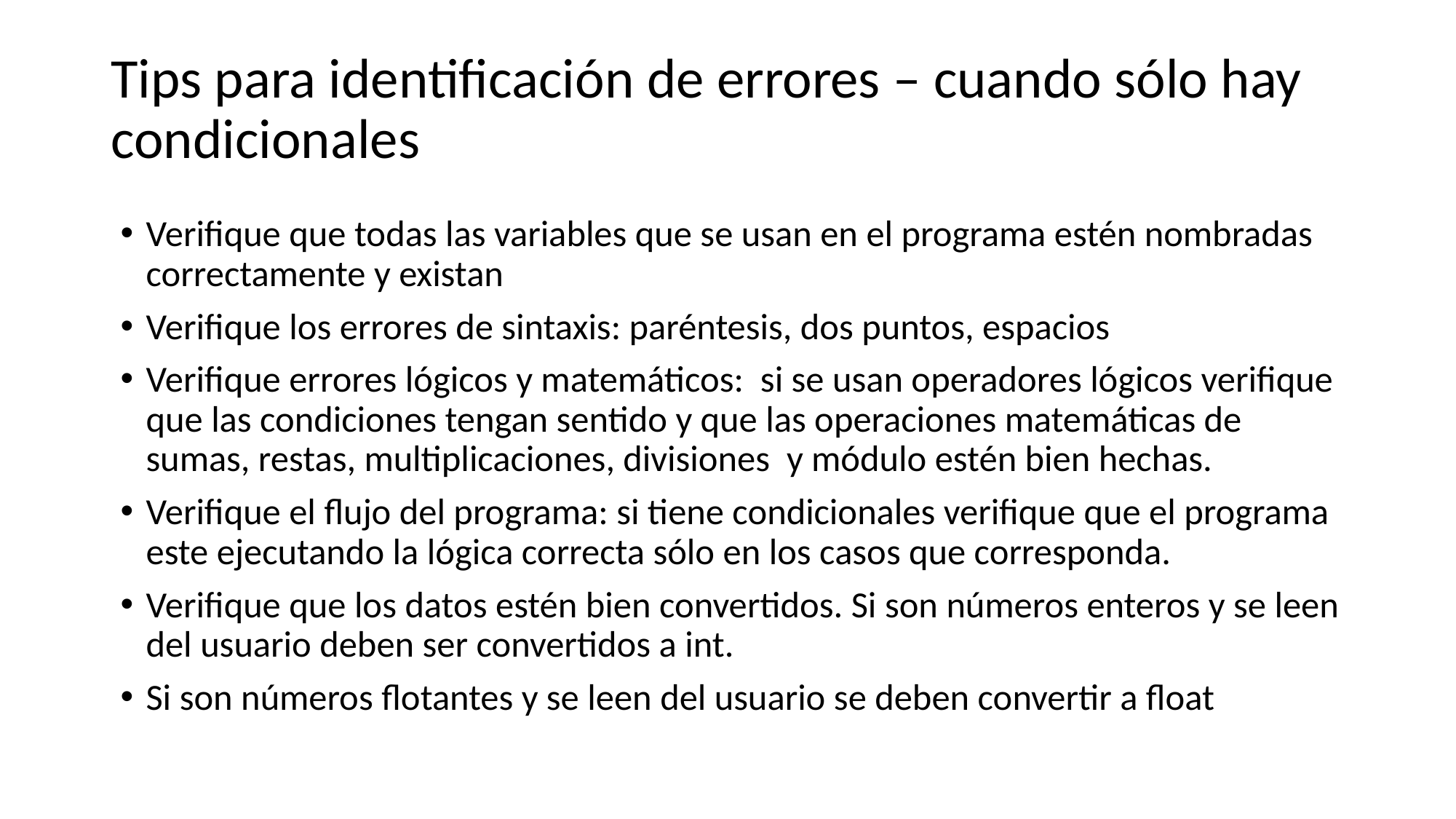

# Tips para identificación de errores – cuando sólo hay condicionales
Verifique que todas las variables que se usan en el programa estén nombradas correctamente y existan
Verifique los errores de sintaxis: paréntesis, dos puntos, espacios
Verifique errores lógicos y matemáticos:  si se usan operadores lógicos verifique que las condiciones tengan sentido y que las operaciones matemáticas de sumas, restas, multiplicaciones, divisiones  y módulo estén bien hechas.
Verifique el flujo del programa: si tiene condicionales verifique que el programa este ejecutando la lógica correcta sólo en los casos que corresponda.
Verifique que los datos estén bien convertidos. Si son números enteros y se leen del usuario deben ser convertidos a int.
Si son números flotantes y se leen del usuario se deben convertir a float